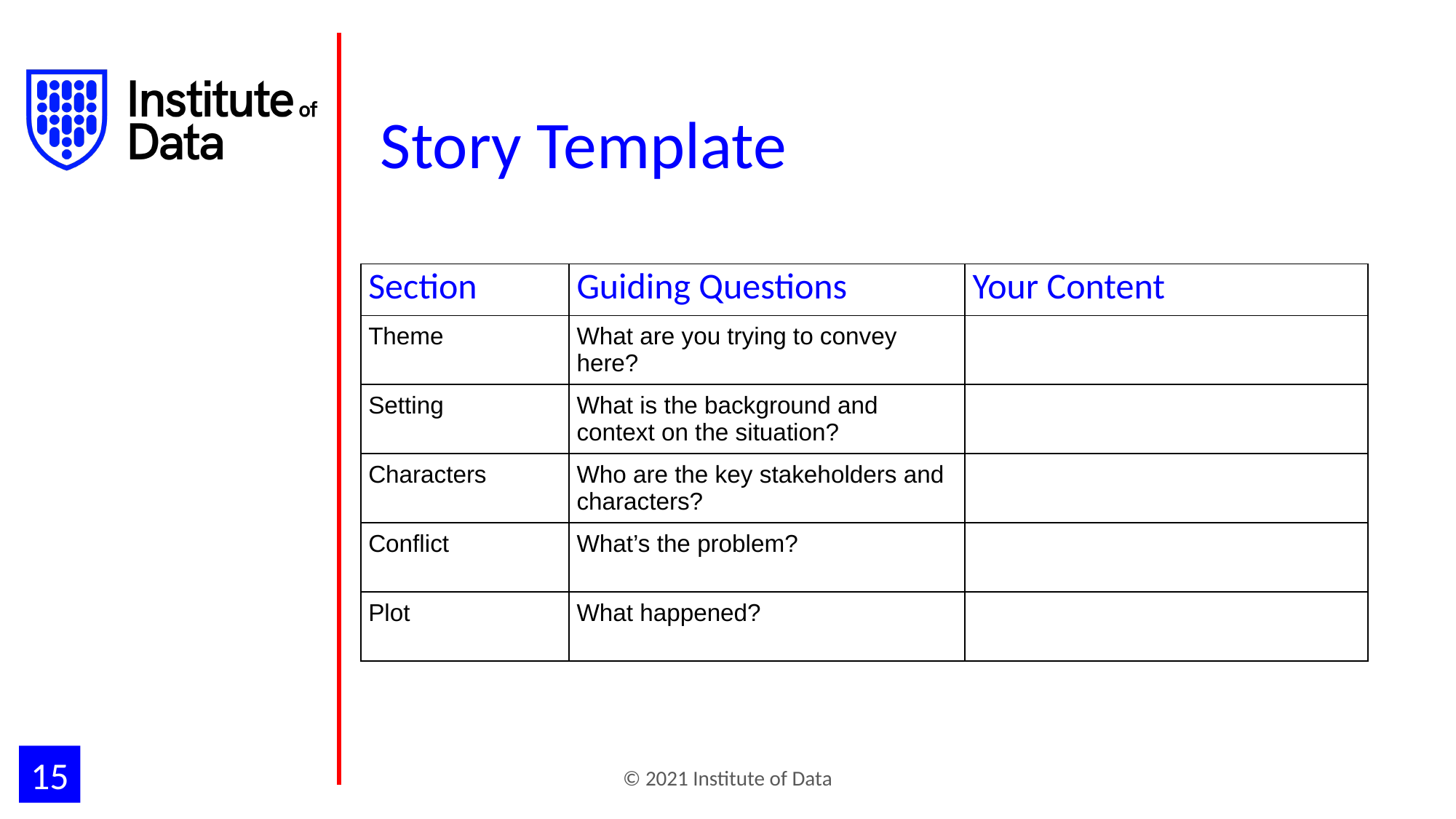

# Story Template

| Section | Guiding Questions | Your Content |
| --- | --- | --- |
| Theme | What are you trying to convey here? |  |
| Setting | What is the background and context on the situation? |  |
| Characters | Who are the key stakeholders and characters? |  |
| Conflict | What’s the problem? |  |
| Plot | What happened? |  |